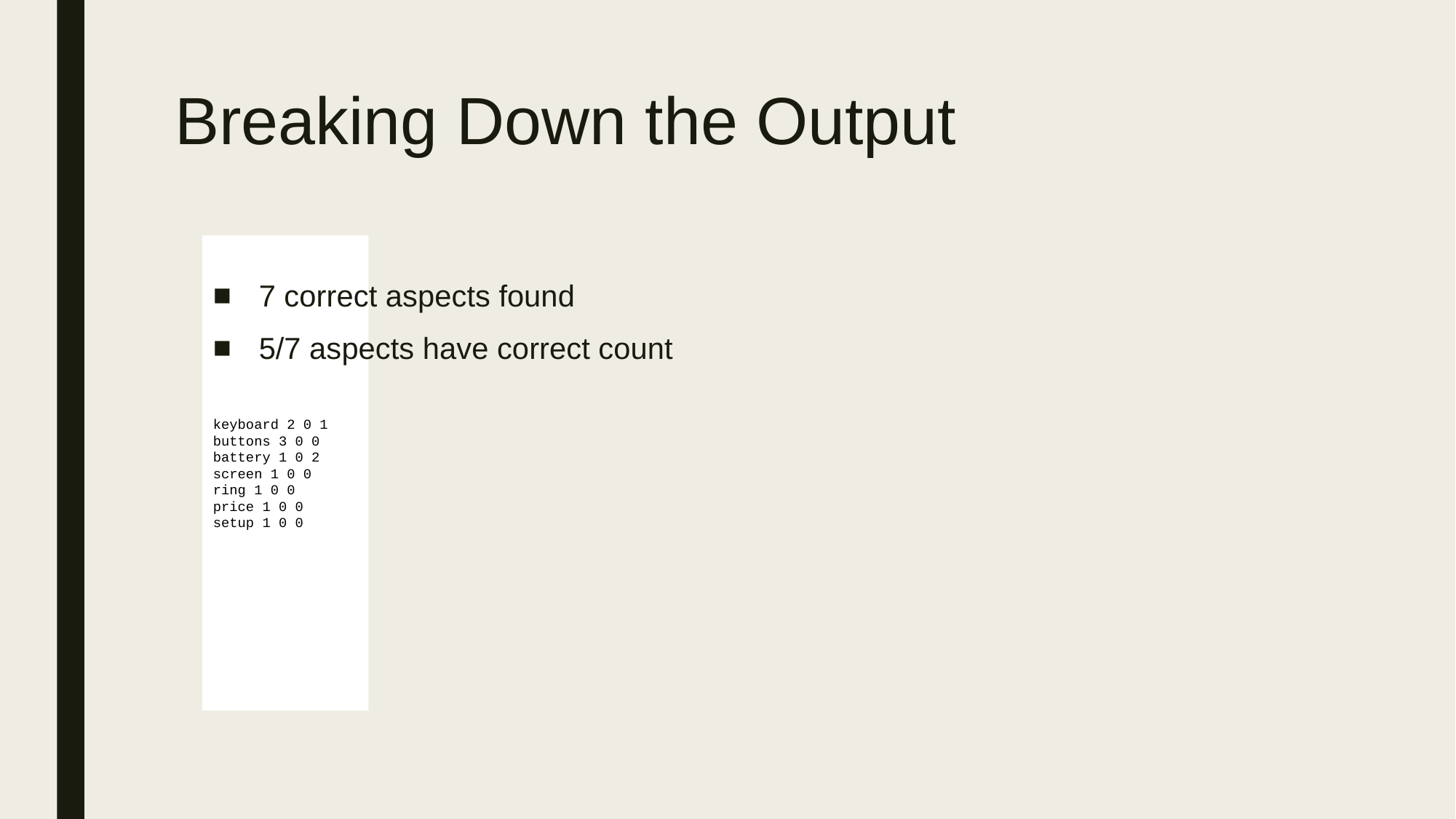

# Breaking Down the Output
7 correct aspects found
5/7 aspects have correct count
keyboard 2 0 1
buttons 3 0 0
battery 1 0 2
screen 1 0 0
ring 1 0 0
price 1 0 0
setup 1 0 0